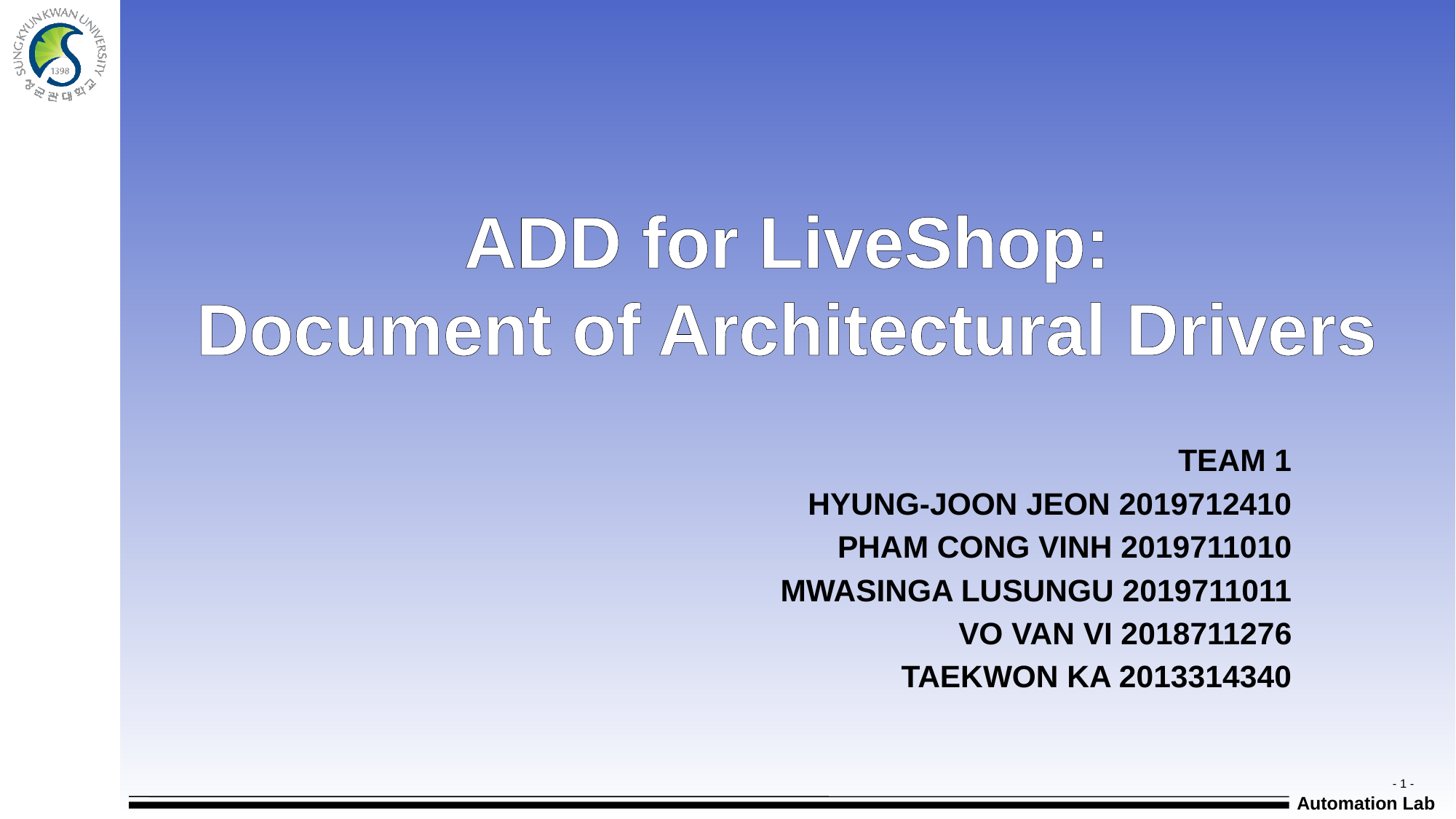

# ADD for LiveShop: Document of Architectural Drivers
Team 1
Hyung-Joon Jeon 2019712410
PHAM CONG VINH 2019711010
MWASINGA LUSUNGU 2019711011
VO VAN VI 2018711276
Taekwon Ka 2013314340